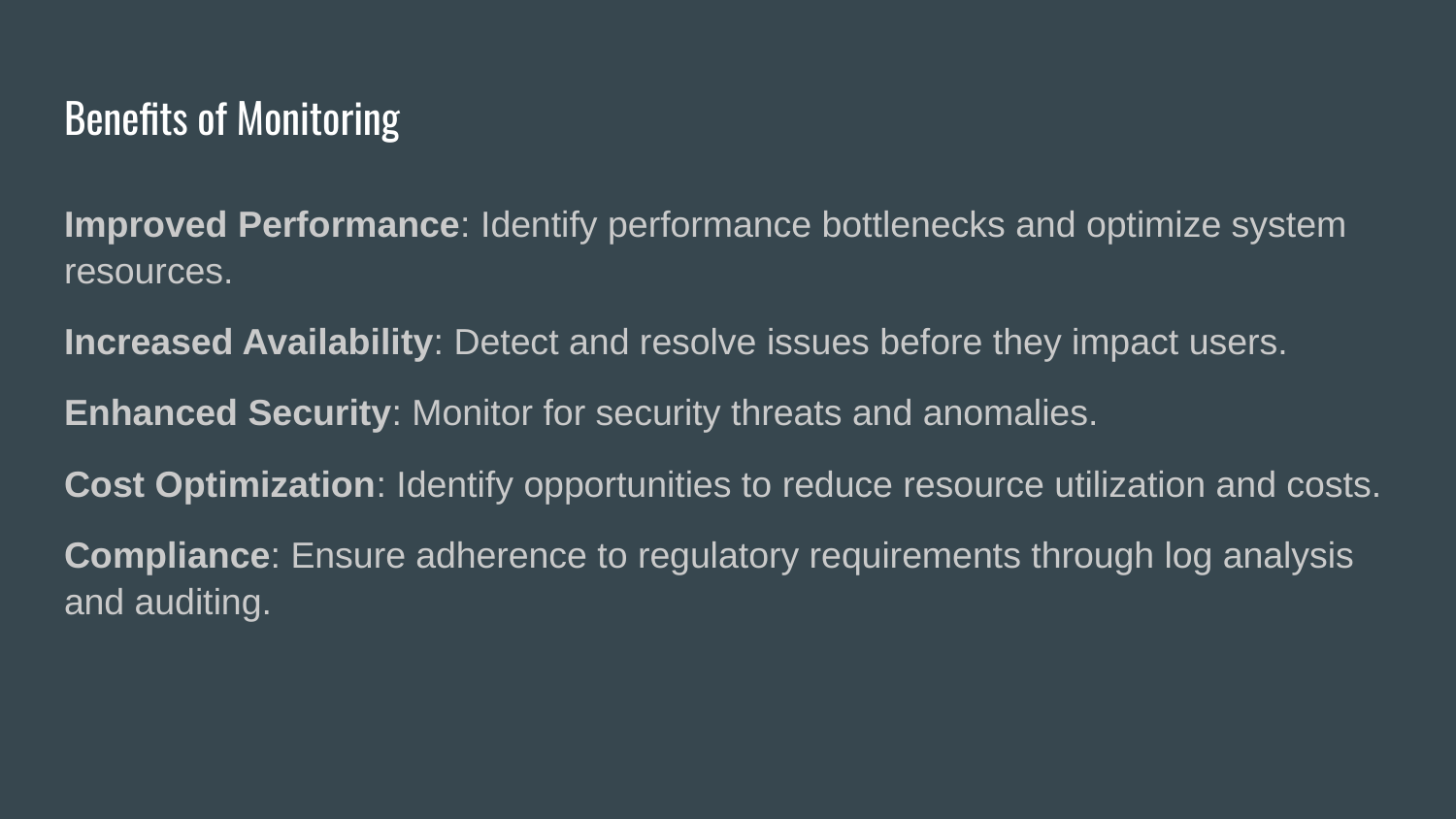

# Benefits of Monitoring
Improved Performance: Identify performance bottlenecks and optimize system resources.
Increased Availability: Detect and resolve issues before they impact users.
Enhanced Security: Monitor for security threats and anomalies.
Cost Optimization: Identify opportunities to reduce resource utilization and costs.
Compliance: Ensure adherence to regulatory requirements through log analysis and auditing.